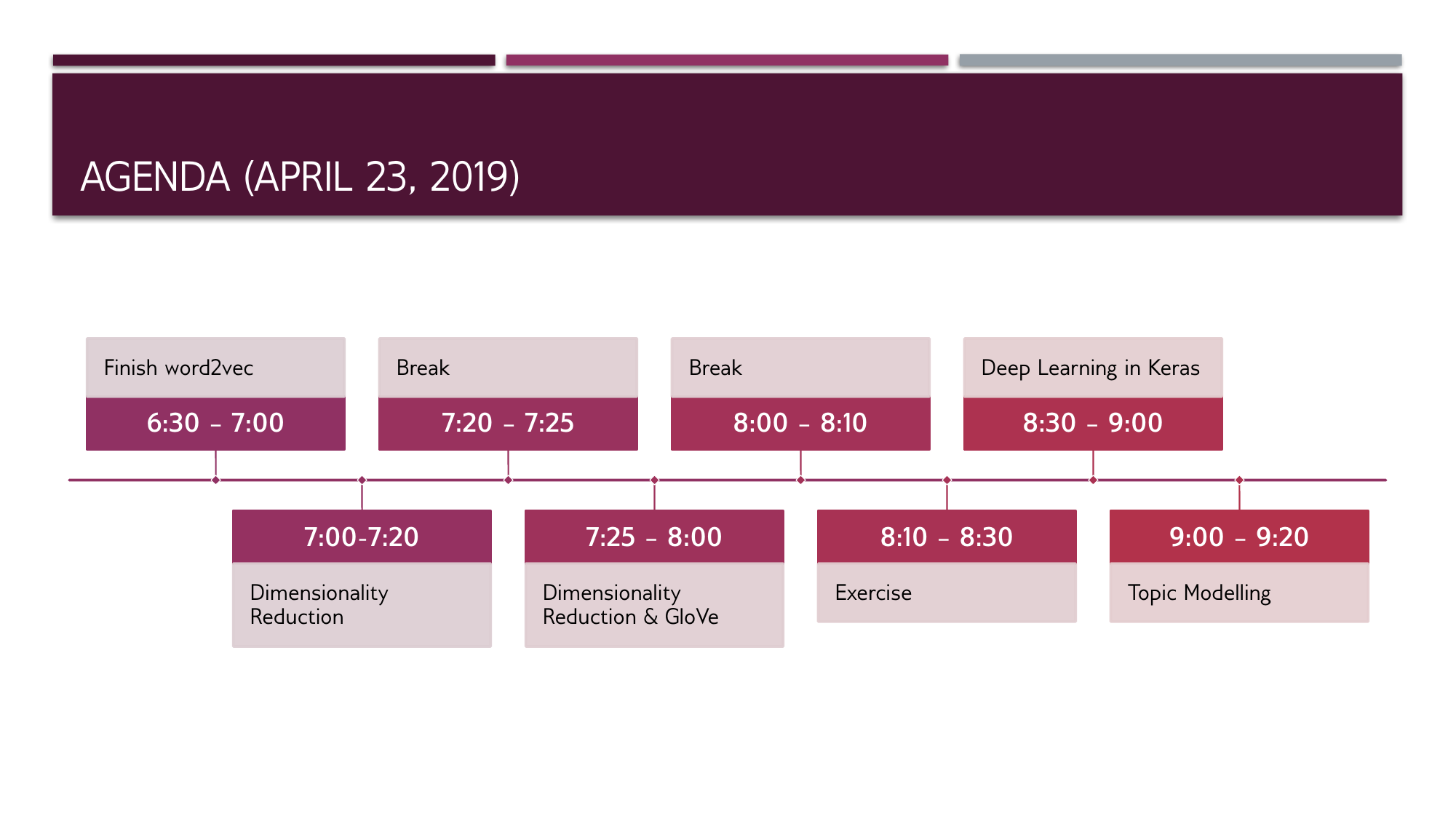

# Agenda (April 23, 2019)
6:30 – 7:00
Finish word2vec
7:00-7:20
Dimensionality Reduction
7:20 – 7:25
Break
7:25 – 8:00
Dimensionality Reduction & GloVe
8:00 – 8:10
Break
8:10 – 8:30
Exercise
8:30 – 9:00
Deep Learning in Keras
9:00 – 9:20
Topic Modelling